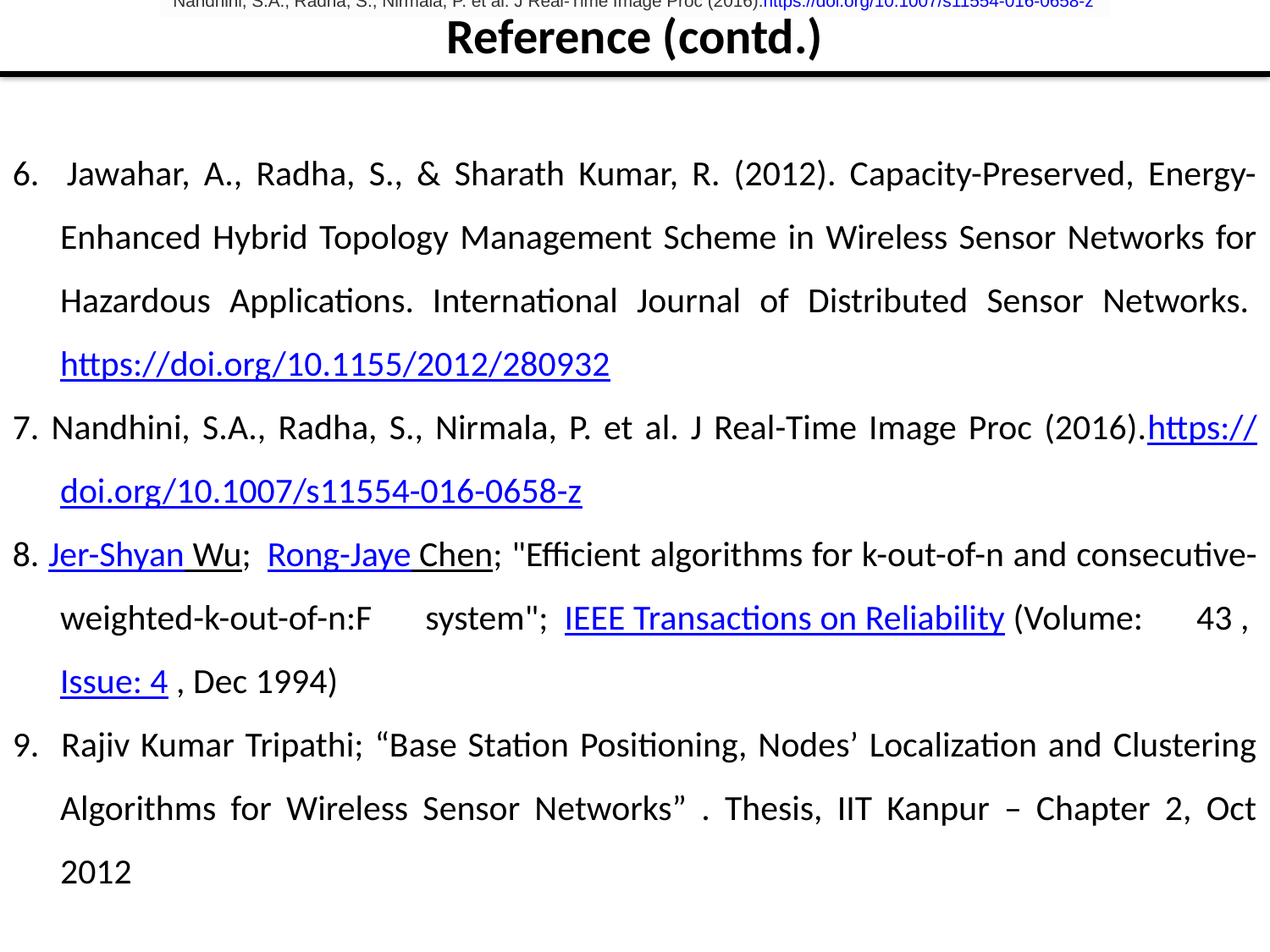

Nandhini, S.A., Radha, S., Nirmala, P. et al. J Real-Time Image Proc (2016).https://doi.org/10.1007/s11554-016-0658-z
# Reference (contd.)
6.  Jawahar, A., Radha, S., & Sharath Kumar, R. (2012). Capacity-Preserved, Energy-Enhanced Hybrid Topology Management Scheme in Wireless Sensor Networks for Hazardous Applications. International Journal of Distributed Sensor Networks. https://doi.org/10.1155/2012/280932
7. Nandhini, S.A., Radha, S., Nirmala, P. et al. J Real-Time Image Proc (2016).https://doi.org/10.1007/s11554-016-0658-z
8. Jer-Shyan Wu;  Rong-Jaye Chen; "Efficient algorithms for k-out-of-n and consecutive-weighted-k-out-of-n:F system";  IEEE Transactions on Reliability (Volume: 43 , Issue: 4 , Dec 1994)
9.  Rajiv Kumar Tripathi; “Base Station Positioning, Nodes’ Localization and Clustering Algorithms for Wireless Sensor Networks” . Thesis, IIT Kanpur – Chapter 2, Oct 2012